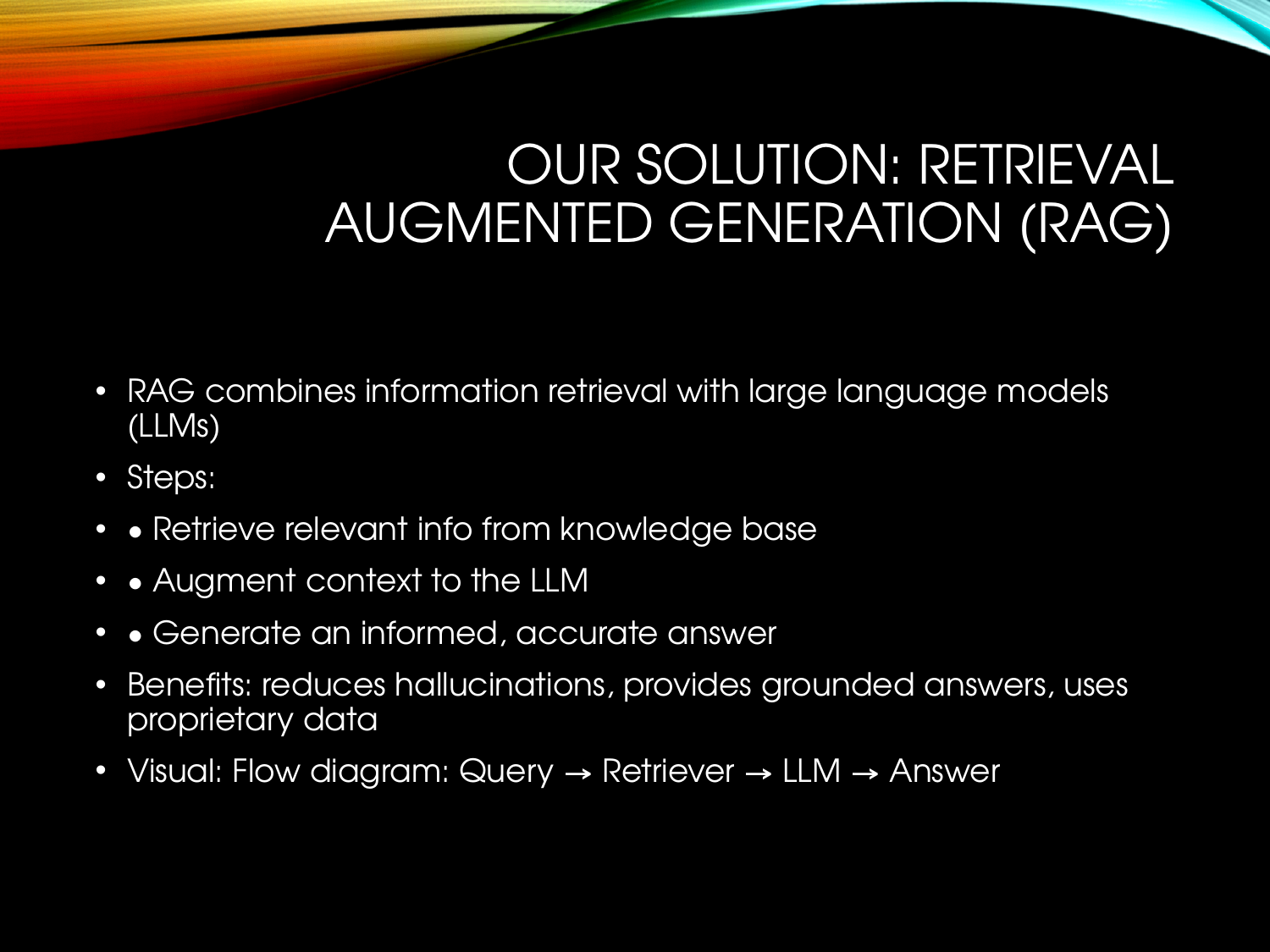

# Our Solution: Retrieval Augmented Generation (RAG)

RAG combines information retrieval with large language models (LLMs)
Steps:
• Retrieve relevant info from knowledge base
• Augment context to the LLM
• Generate an informed, accurate answer
Benefits: reduces hallucinations, provides grounded answers, uses proprietary data
Visual: Flow diagram: Query → Retriever → LLM → Answer